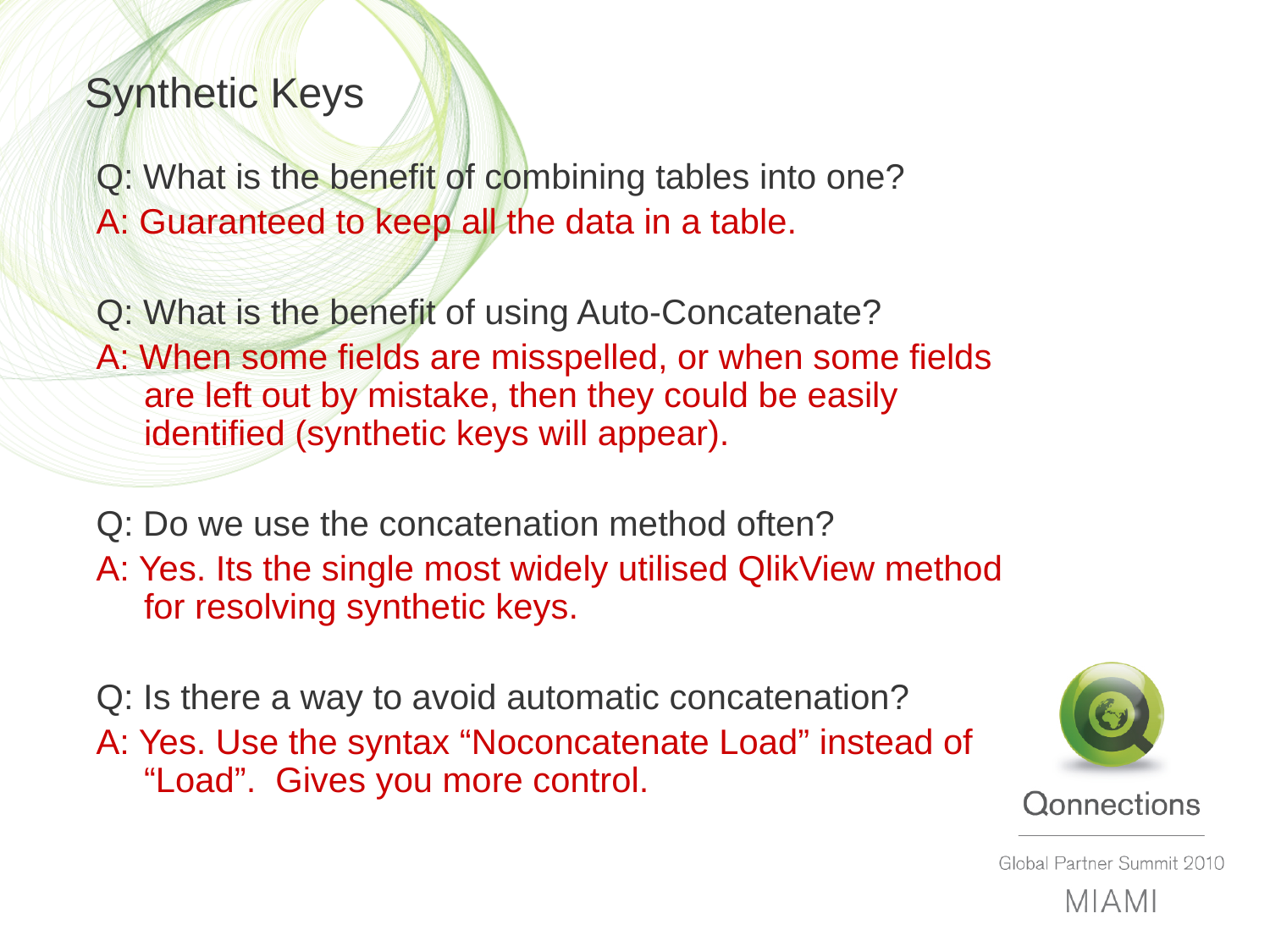

Synthetic Keys
Q: What is the benefit of combining tables into one?
A: Guaranteed to keep all the data in a table.

Q: What is the benefit of using Auto-Concatenate?
A: When some fields are misspelled, or when some fields are left out by mistake, then they could be easily identified (synthetic keys will appear).

Q: Do we use the concatenation method often?
A: Yes. Its the single most widely utilised QlikView method for resolving synthetic keys.

Q: Is there a way to avoid automatic concatenation?
A: Yes. Use the syntax “Noconcatenate Load” instead of “Load”.  Gives you more control.